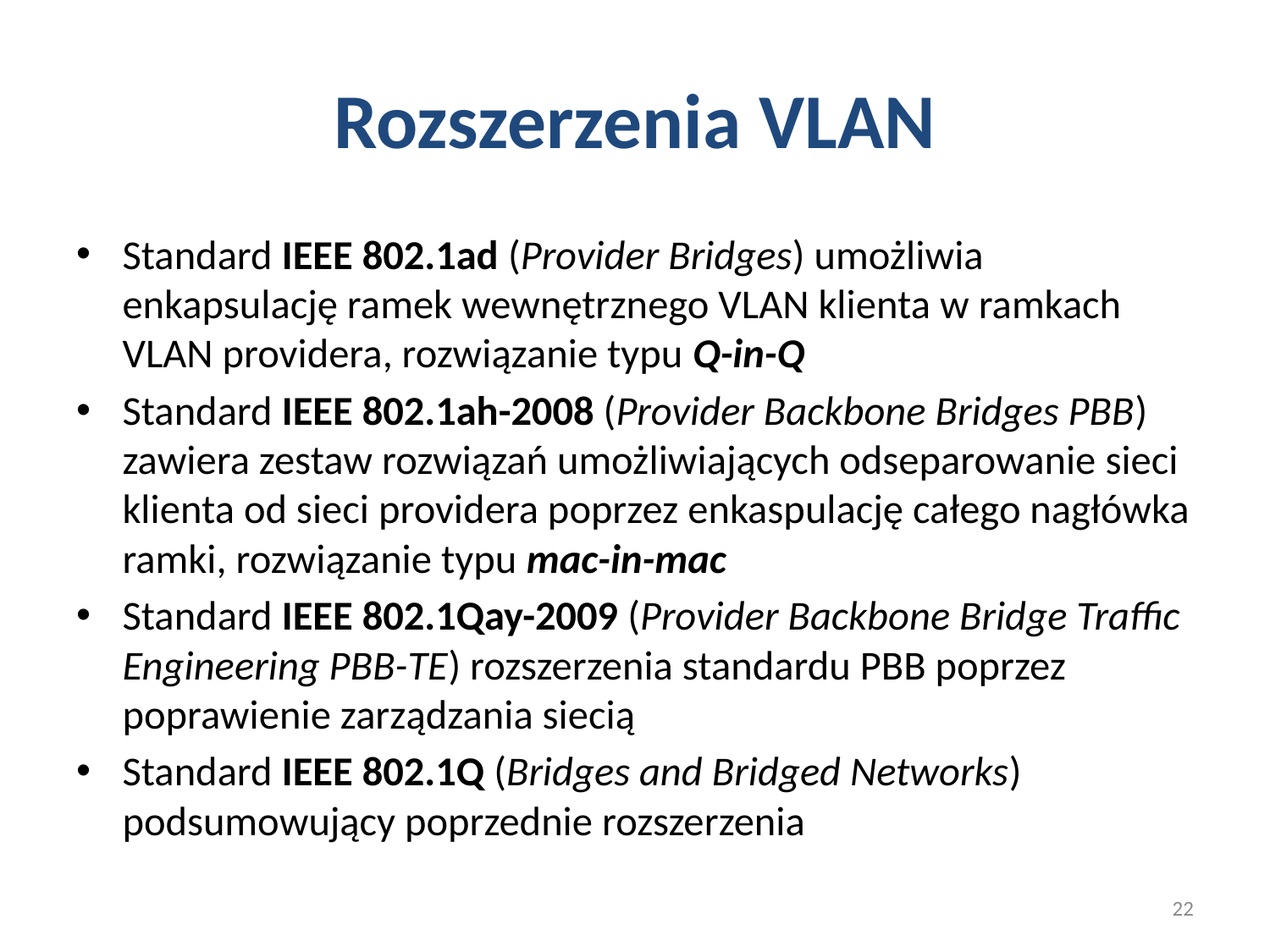

# Rozszerzenia VLAN
Standard IEEE 802.1ad (Provider Bridges) umożliwia enkapsulację ramek wewnętrznego VLAN klienta w ramkach VLAN providera, rozwiązanie typu Q-in-Q
Standard IEEE 802.1ah-2008 (Provider Backbone Bridges PBB) zawiera zestaw rozwiązań umożliwiających odseparowanie sieci klienta od sieci providera poprzez enkaspulację całego nagłówka ramki, rozwiązanie typu mac-in-mac
Standard IEEE 802.1Qay-2009 (Provider Backbone Bridge Traffic Engineering PBB-TE) rozszerzenia standardu PBB poprzez poprawienie zarządzania siecią
Standard IEEE 802.1Q (Bridges and Bridged Networks) podsumowujący poprzednie rozszerzenia

22